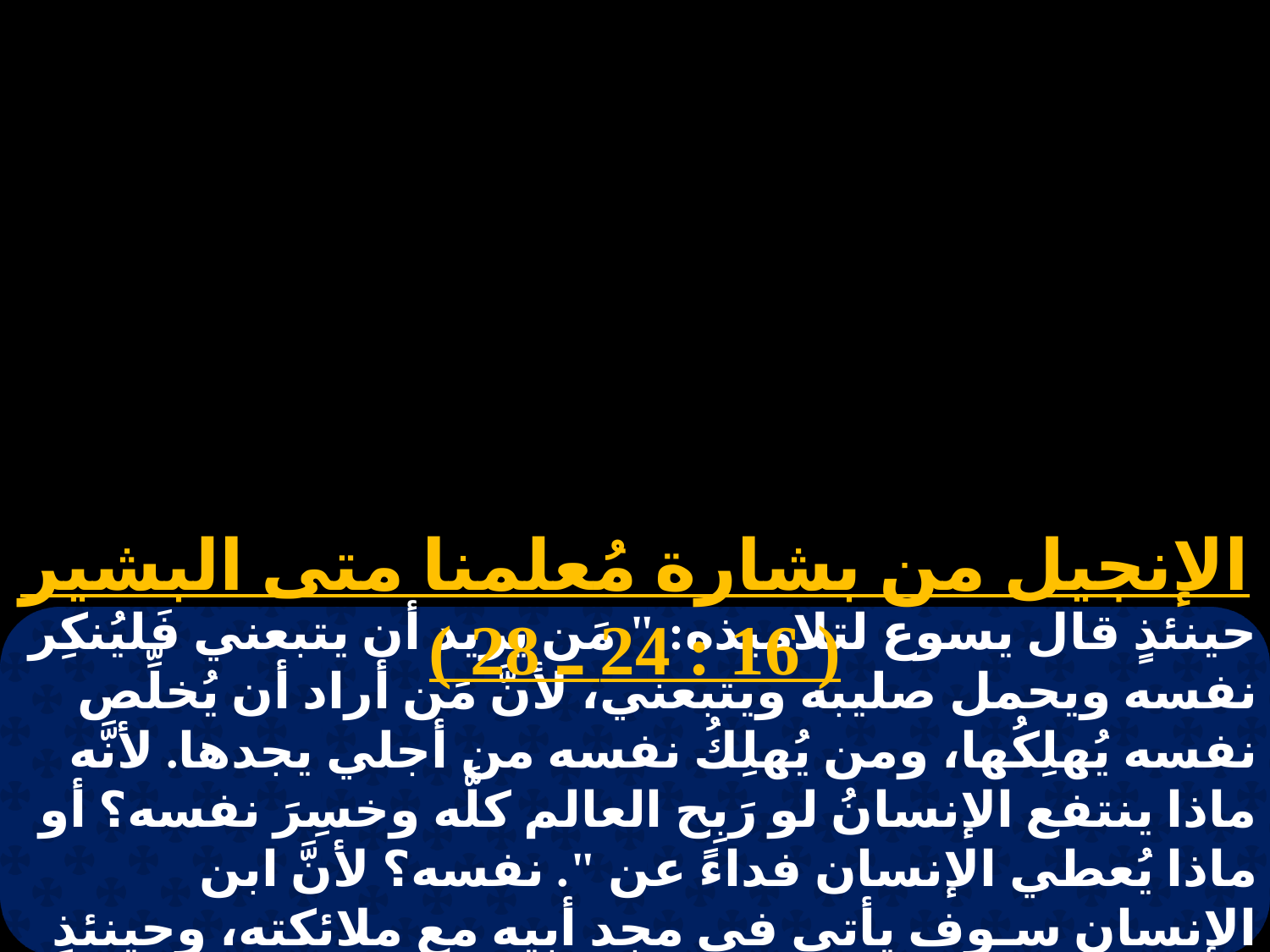

الإنجيل من بشارة مُعلمنا متى البشير ( 16 : 24 ـ 28 )
حينئذٍ قال يسوع لتلاميذه: " مَن يريد أن يتبعني فَليُنكِر نفسه ويحمل صليبه ويتبعني، لأنَّ مَن أراد أن يُخلِّص نفسه يُهلِكُها، ومن يُهلِكُ نفسه من أجلي يجدها. لأنَّه ماذا ينتفع الإنسانُ لو رَبِح العالم كلَّه وخسِرَ نفسه؟ أو ماذا يُعطي الإنسان فداءً عن ". نفسه؟ لأنَّ ابن الإنسان سـوف يأتي في مجد أبيه مع ملائكته، وحينئذٍ يُجازي كلّ واحدٍ حسب عمله. َّ أقول لكم إن من القيام ههنا قوم لا يذوقون الموت حتَّى يروا ابن الإنسان آتياً في مجد أبيه .